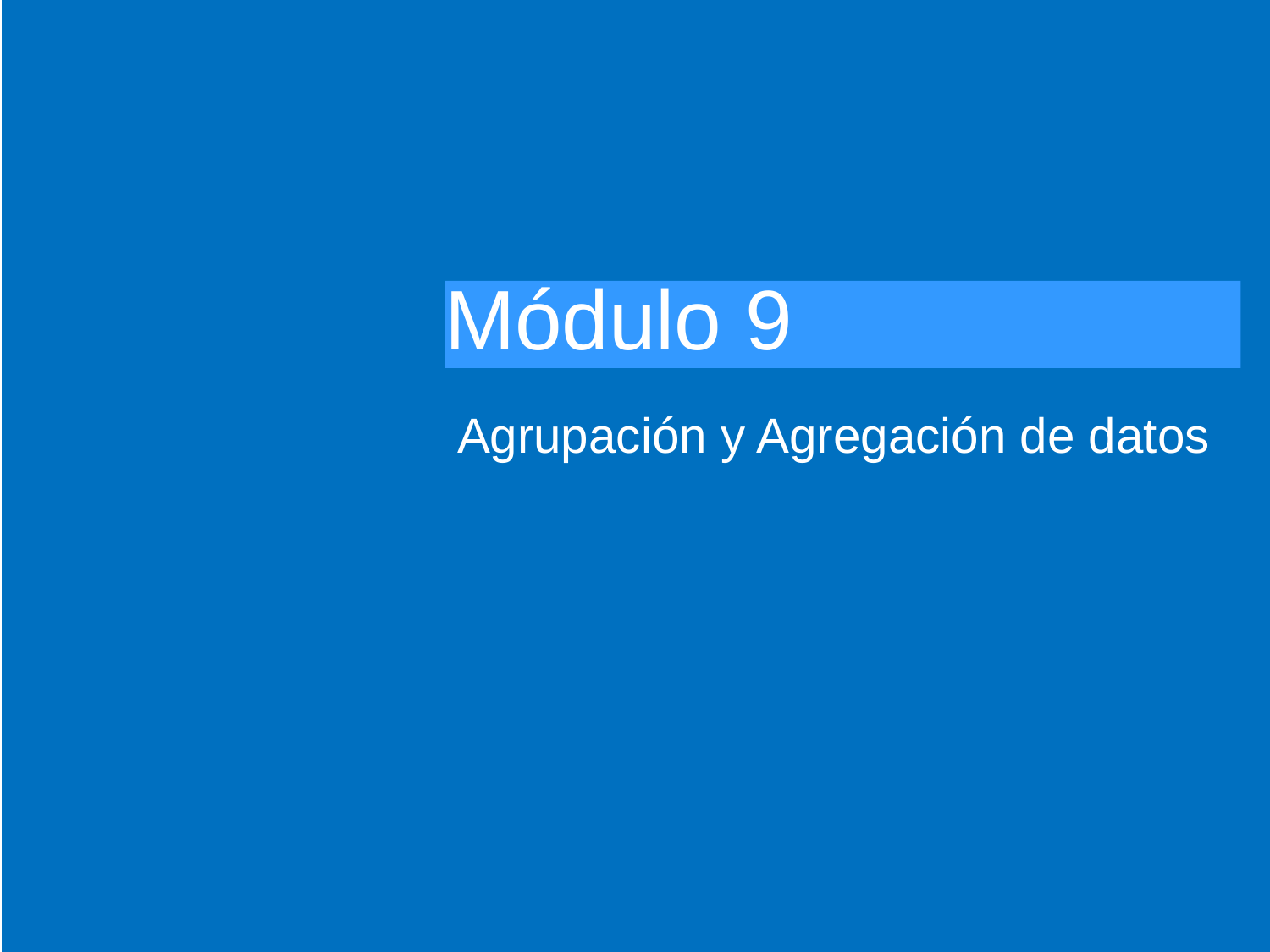

# Módulo 9
Agrupación y Agregación de datos